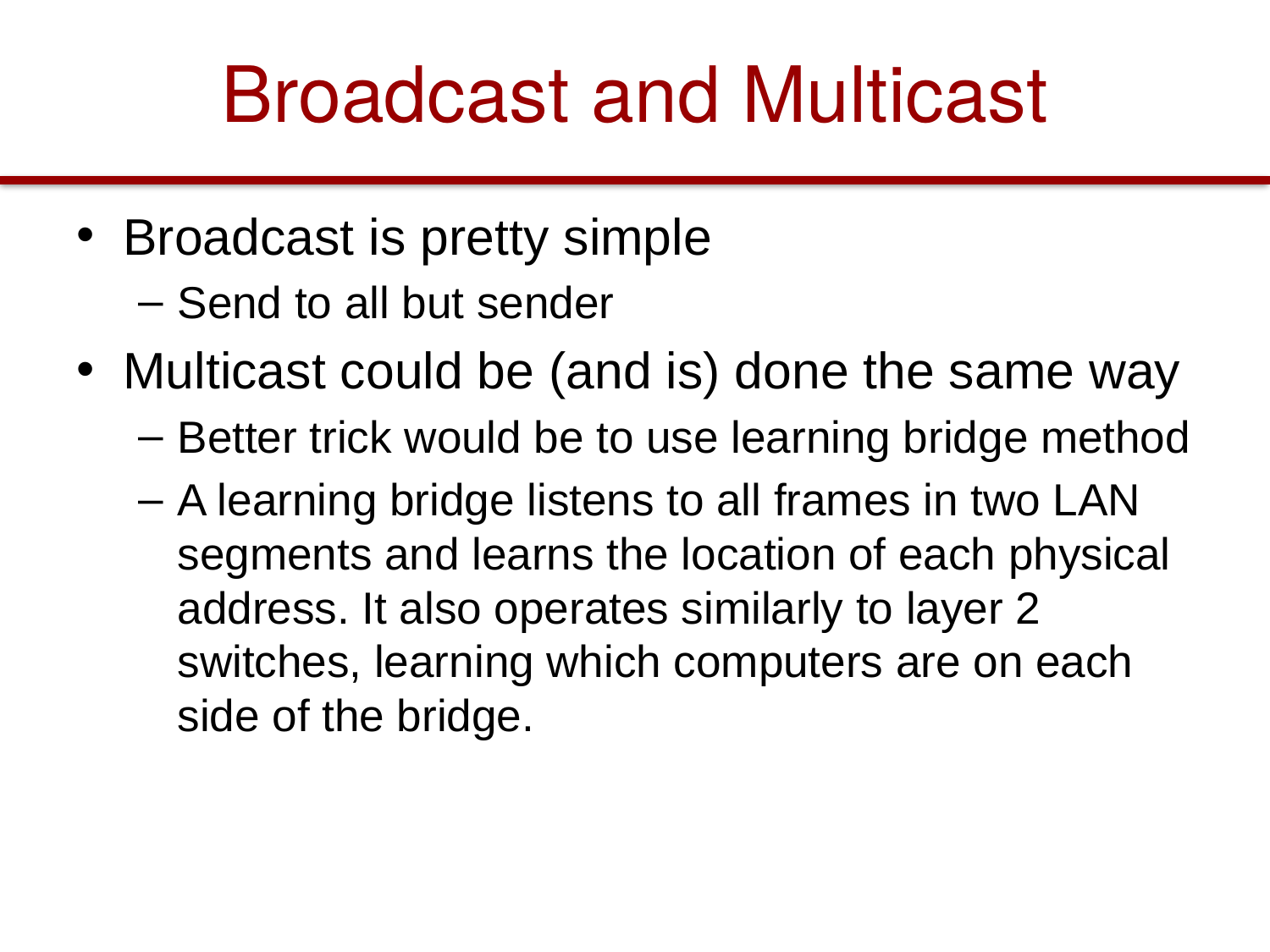

# Broadcast and Multicast
Broadcast is pretty simple
Send to all but sender
Multicast could be (and is) done the same way
Better trick would be to use learning bridge method
A learning bridge listens to all frames in two LAN segments and learns the location of each physical address. It also operates similarly to layer 2 switches, learning which computers are on each side of the bridge.